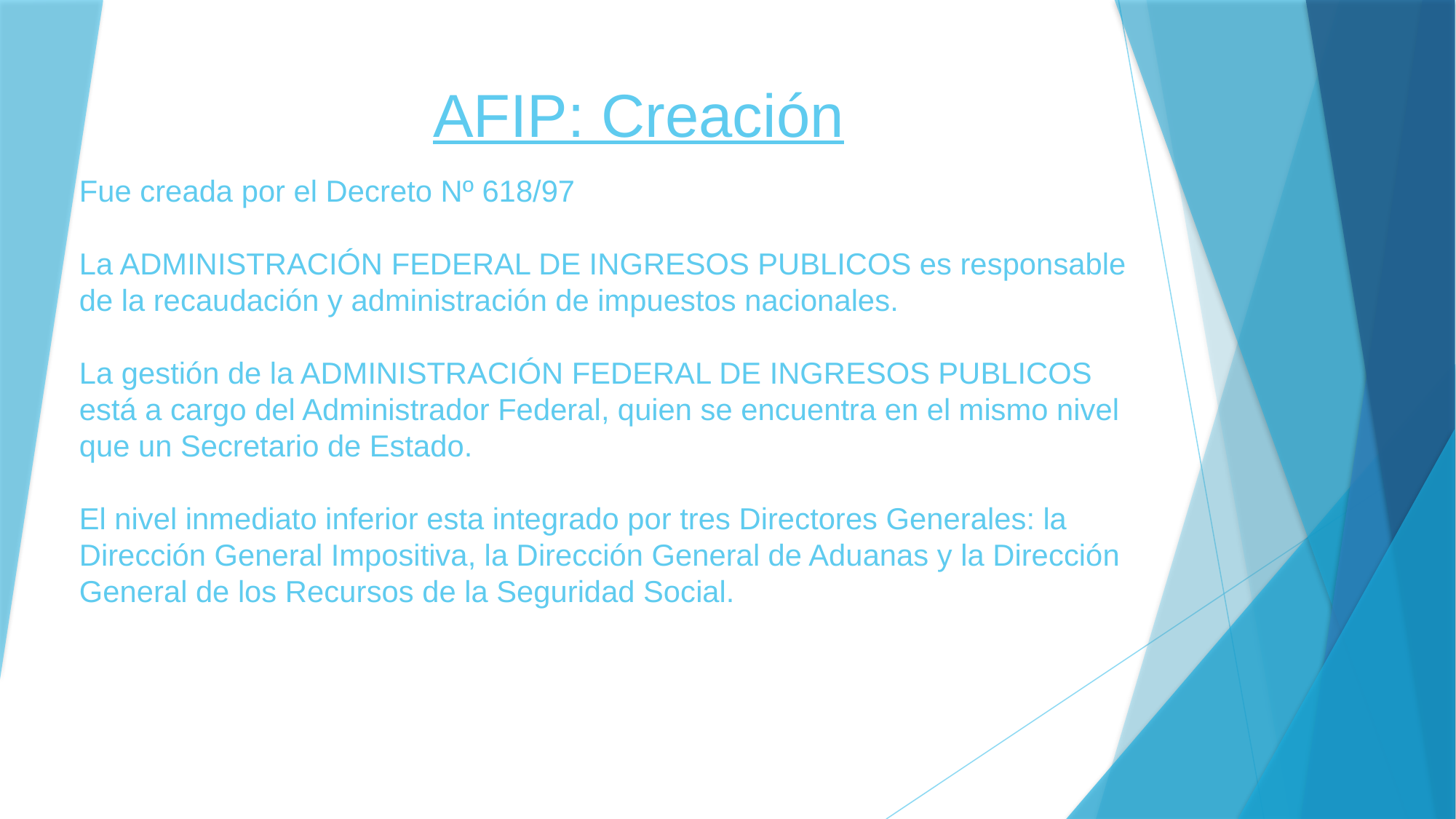

# AFIP: Creación
Fue creada por el Decreto Nº 618/97

La ADMINISTRACIÓN FEDERAL DE INGRESOS PUBLICOS es responsable de la recaudación y administración de impuestos nacionales.

La gestión de la ADMINISTRACIÓN FEDERAL DE INGRESOS PUBLICOS está a cargo del Administrador Federal, quien se encuentra en el mismo nivel que un Secretario de Estado.

El nivel inmediato inferior esta integrado por tres Directores Generales: la Dirección General Impositiva, la Dirección General de Aduanas y la Dirección General de los Recursos de la Seguridad Social.